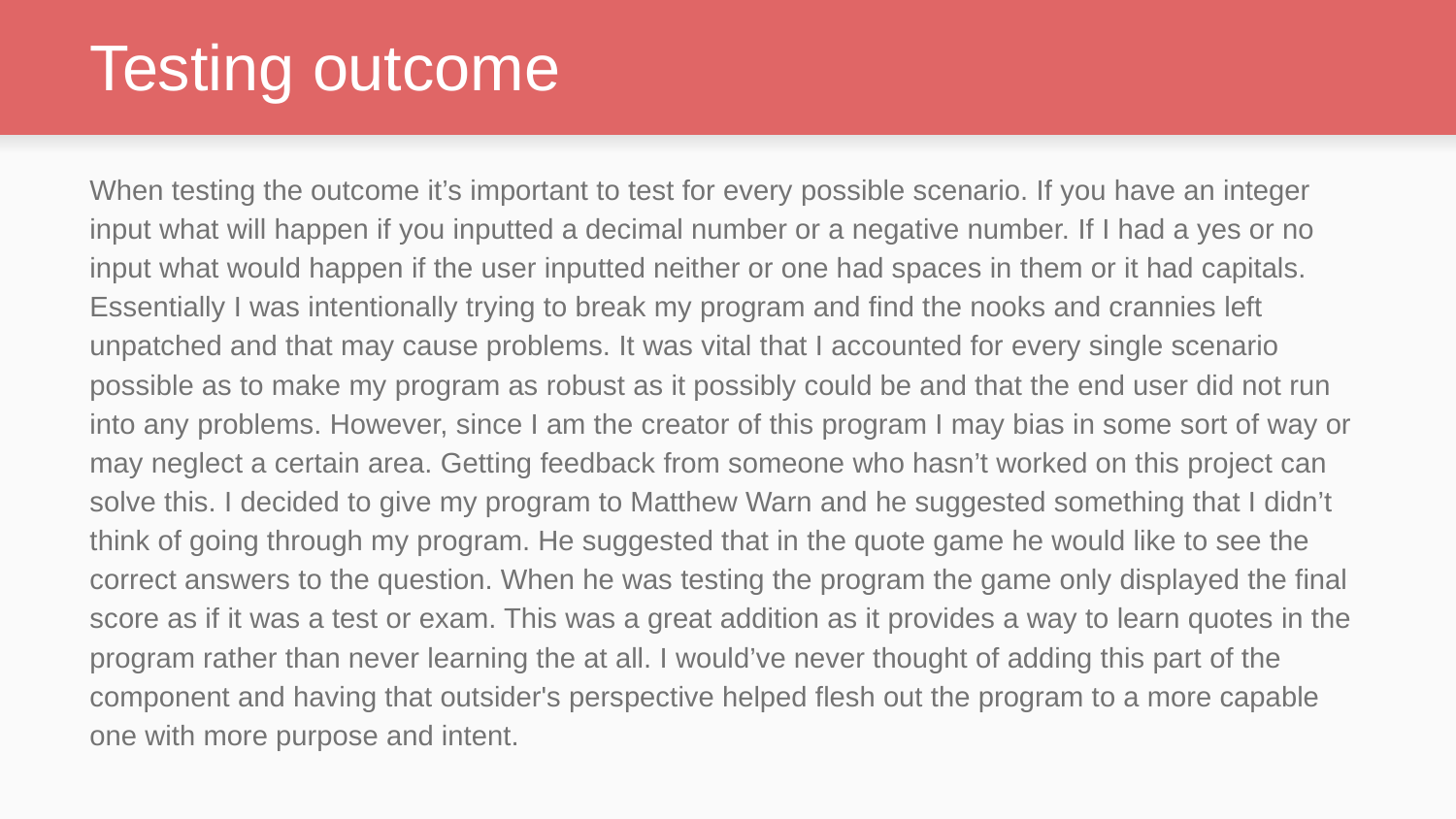

# Testing outcome
When testing the outcome it’s important to test for every possible scenario. If you have an integer input what will happen if you inputted a decimal number or a negative number. If I had a yes or no input what would happen if the user inputted neither or one had spaces in them or it had capitals. Essentially I was intentionally trying to break my program and find the nooks and crannies left unpatched and that may cause problems. It was vital that I accounted for every single scenario possible as to make my program as robust as it possibly could be and that the end user did not run into any problems. However, since I am the creator of this program I may bias in some sort of way or may neglect a certain area. Getting feedback from someone who hasn’t worked on this project can solve this. I decided to give my program to Matthew Warn and he suggested something that I didn’t think of going through my program. He suggested that in the quote game he would like to see the correct answers to the question. When he was testing the program the game only displayed the final score as if it was a test or exam. This was a great addition as it provides a way to learn quotes in the program rather than never learning the at all. I would’ve never thought of adding this part of the component and having that outsider's perspective helped flesh out the program to a more capable one with more purpose and intent.